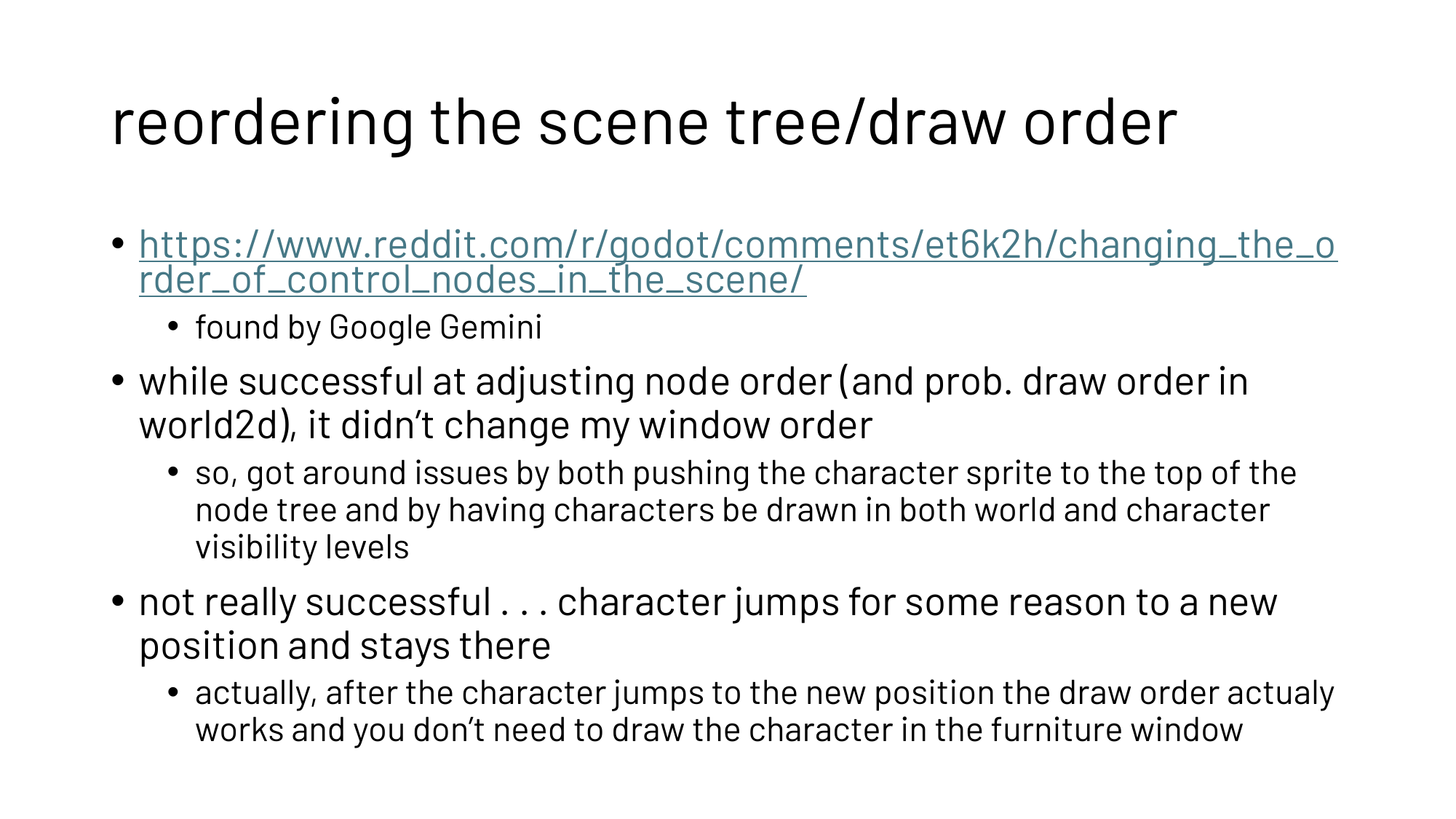

# reordering the scene tree/draw order
https://www.reddit.com/r/godot/comments/et6k2h/changing_the_order_of_control_nodes_in_the_scene/
found by Google Gemini
while successful at adjusting node order (and prob. draw order in world2d), it didn’t change my window order
so, got around issues by both pushing the character sprite to the top of the node tree and by having characters be drawn in both world and character visibility levels
not really successful . . . character jumps for some reason to a new position and stays there
actually, after the character jumps to the new position the draw order actualy works and you don’t need to draw the character in the furniture window